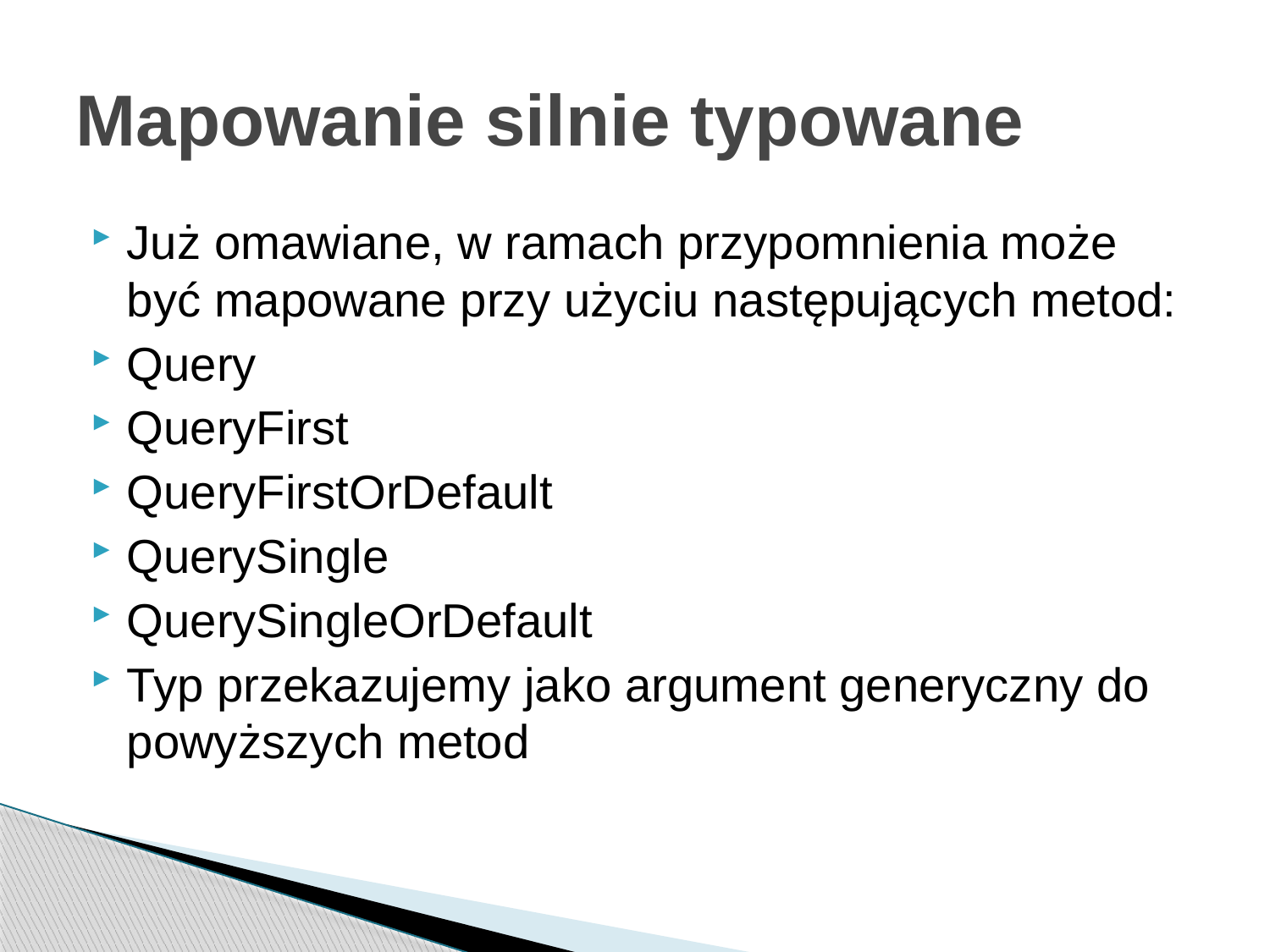

# Mapowanie silnie typowane
Już omawiane, w ramach przypomnienia może być mapowane przy użyciu następujących metod:
Query
QueryFirst
QueryFirstOrDefault
QuerySingle
QuerySingleOrDefault
Typ przekazujemy jako argument generyczny do powyższych metod